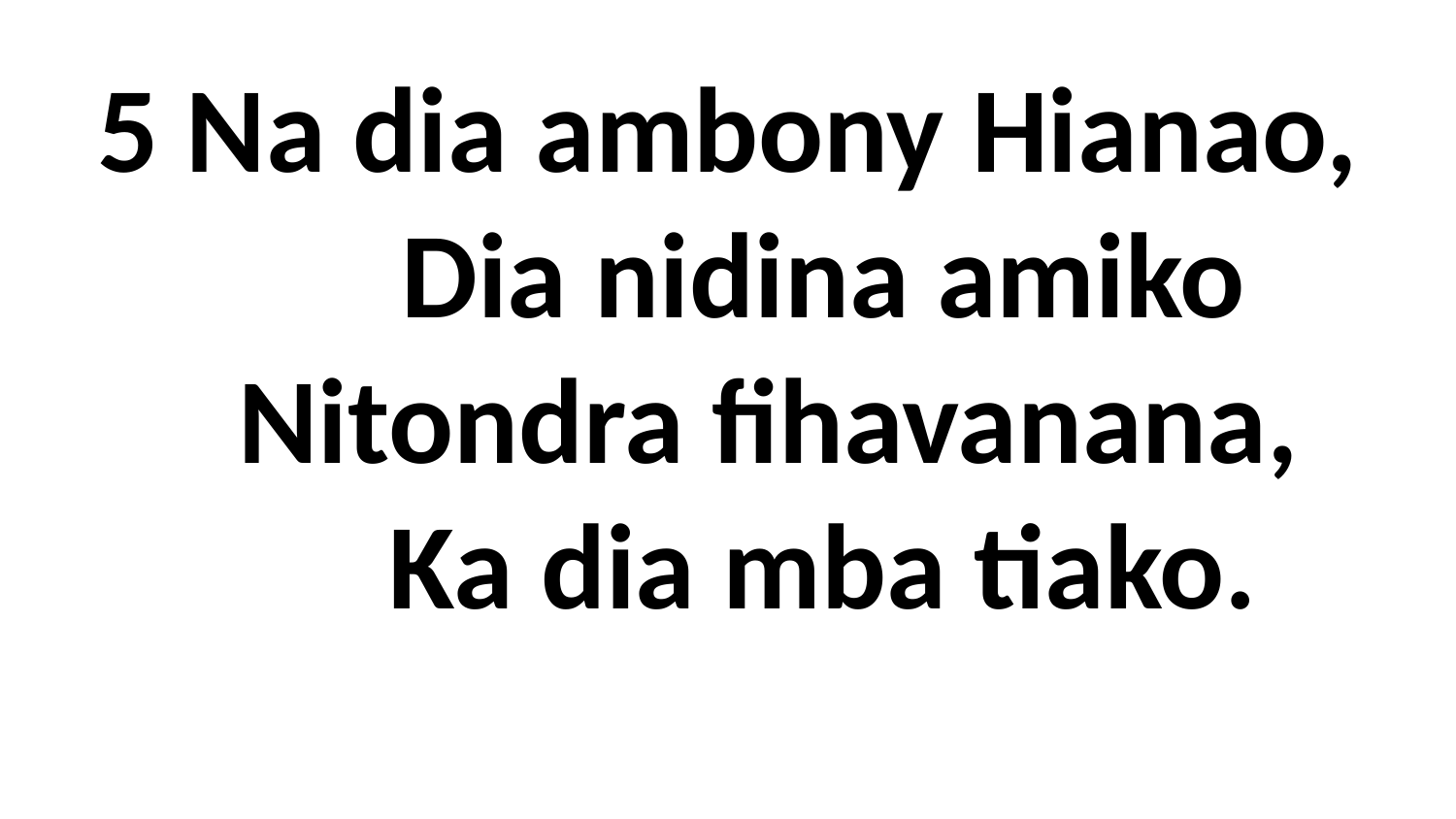

# 5 Na dia ambony Hianao, Dia nidina amiko Nitondra fihavanana, Ka dia mba tiako.